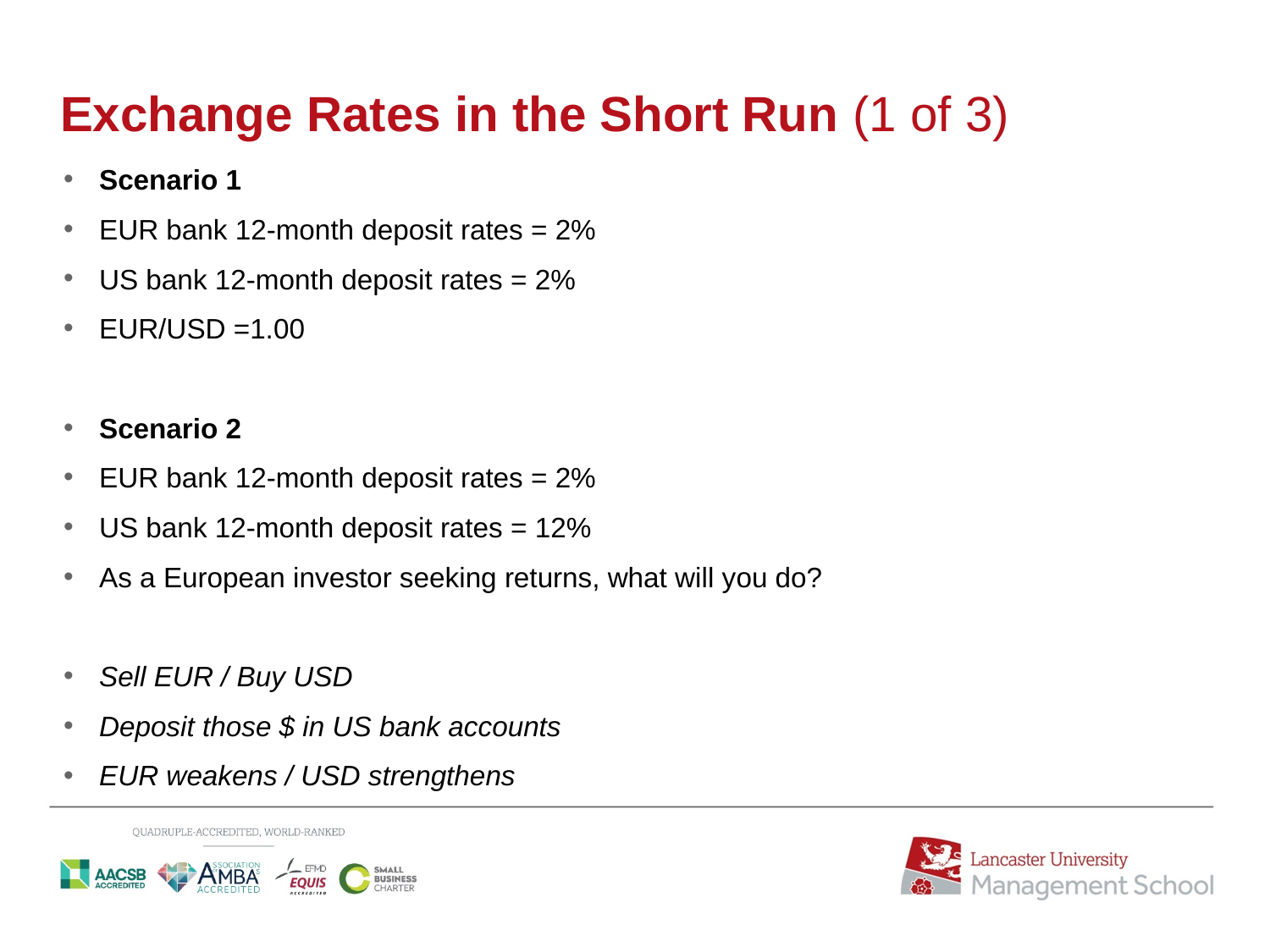

# Exchange Rates in the Short Run (1 of 3)
Scenario 1
EUR bank 12-month deposit rates = 2%
US bank 12-month deposit rates = 2%
EUR/USD =1.00

Scenario 2
EUR bank 12-month deposit rates = 2%
US bank 12-month deposit rates = 12%
As a European investor seeking returns, what will you do?

Sell EUR / Buy USD
Deposit those $ in US bank accounts
EUR weakens / USD strengthens